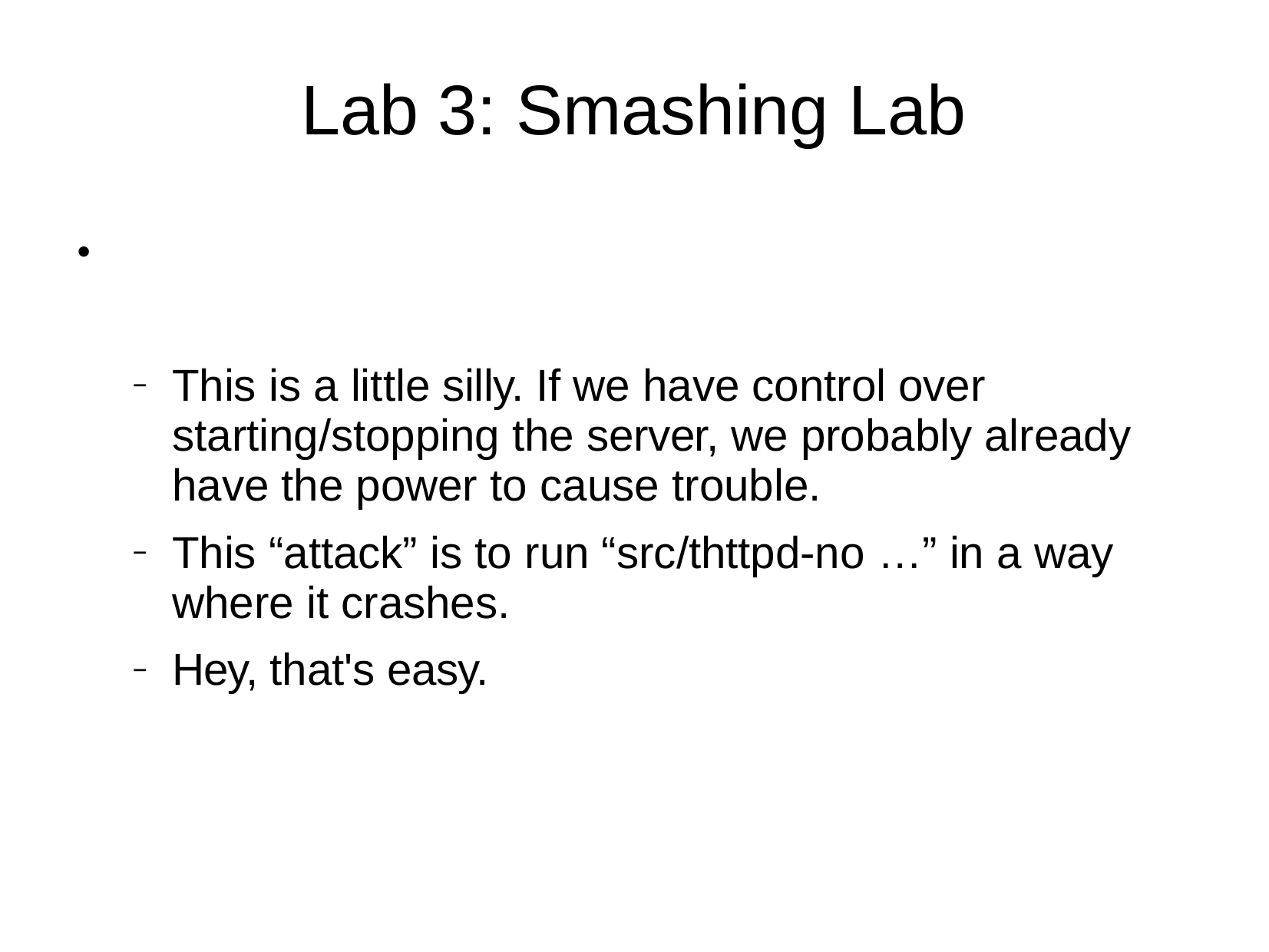

# Lab 3: Smashing Lab
This is a little silly. If we have control over  starting/stopping the server, we probably already  have the power to cause trouble.
This “attack” is to run “src/thttpd-no …” in a way  where it crashes.
Hey, that's easy.
●
–
–
–